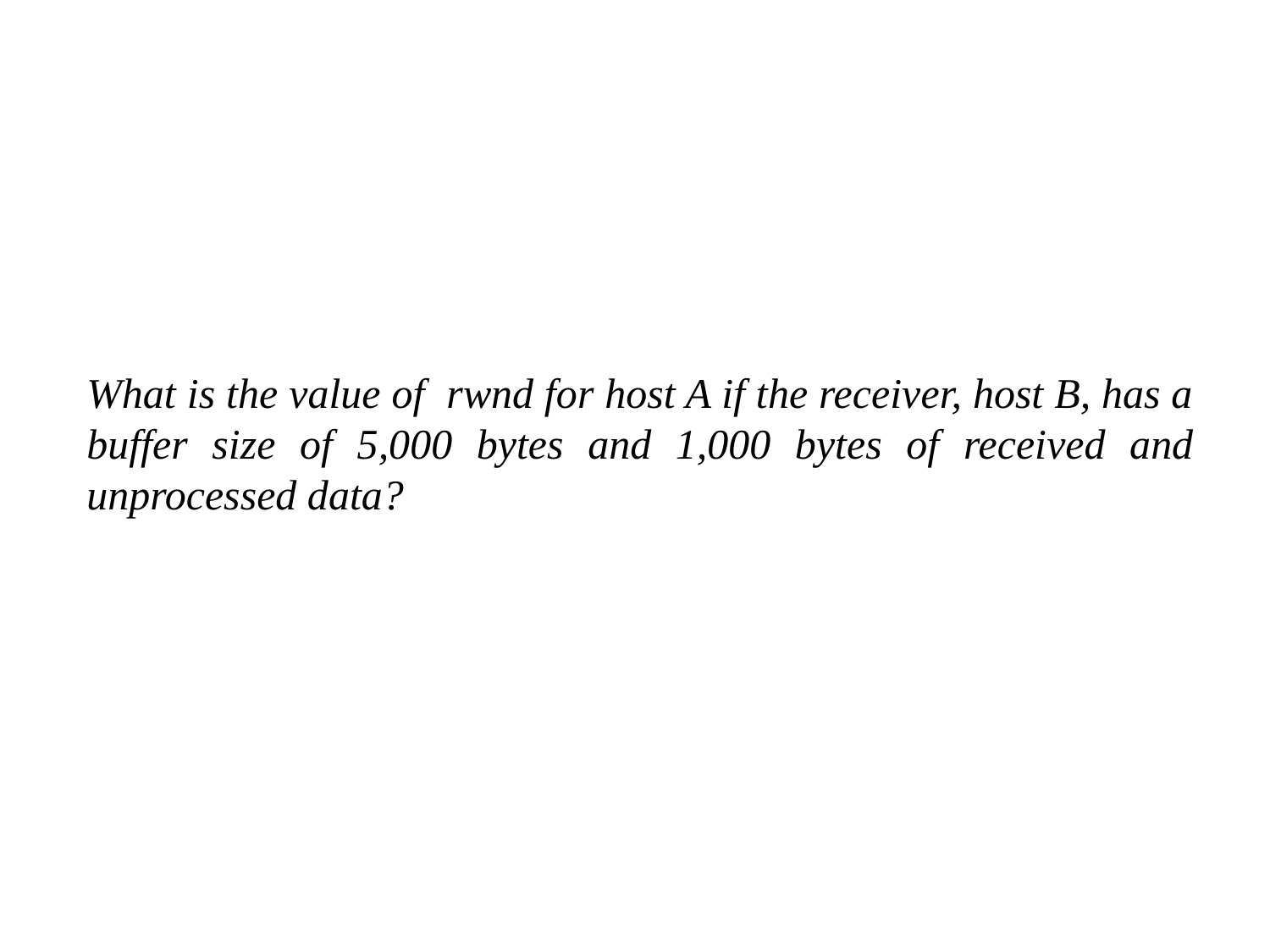

What is the value of  rwnd for host A if the receiver, host B, has a buffer size of 5,000 bytes and 1,000 bytes of received and unprocessed data?